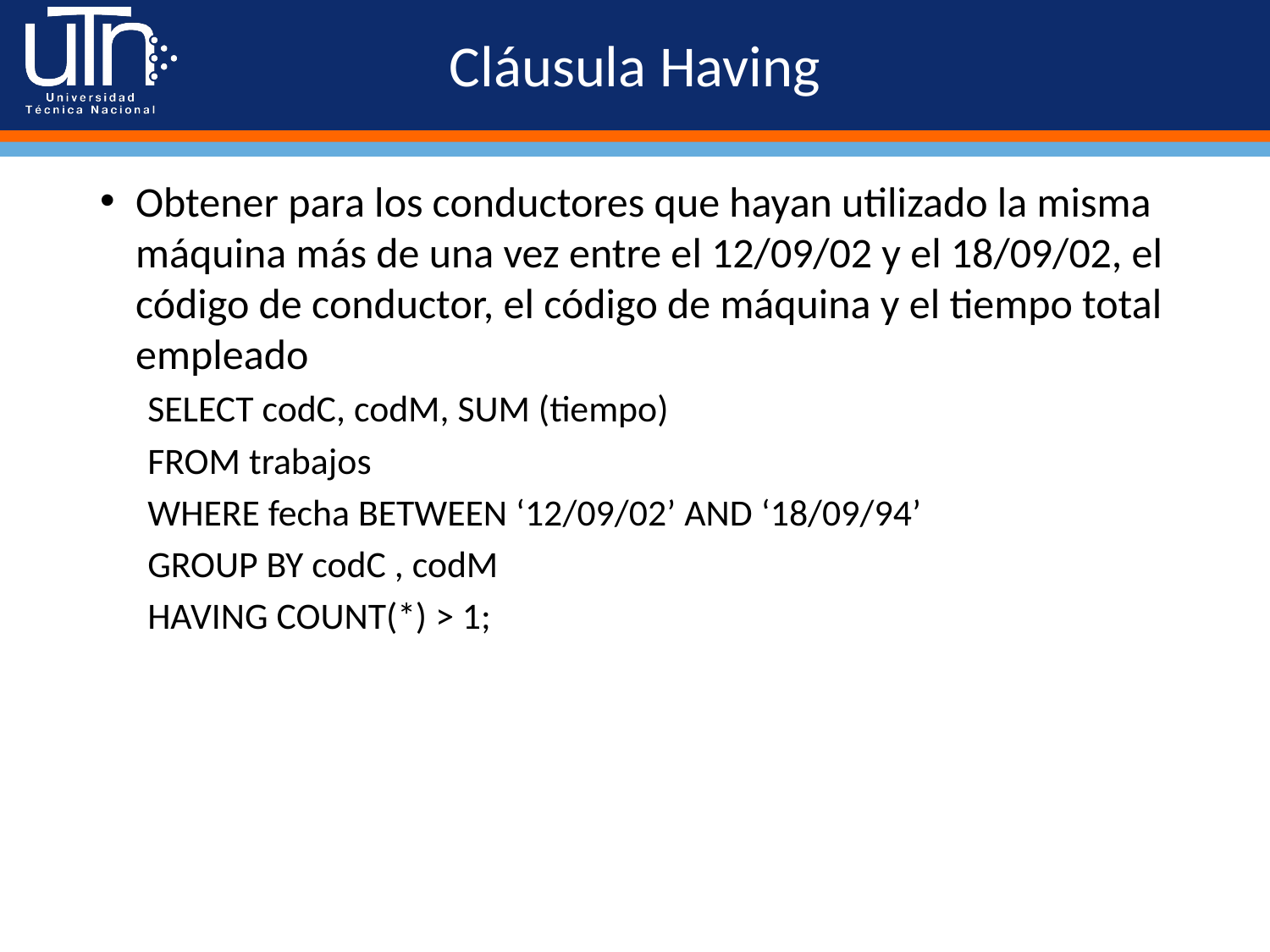

# Cláusula Having
Obtener para los conductores que hayan utilizado la misma máquina más de una vez entre el 12/09/02 y el 18/09/02, el código de conductor, el código de máquina y el tiempo total empleado
SELECT codC, codM, SUM (tiempo)
FROM trabajos
WHERE fecha BETWEEN ‘12/09/02’ AND ‘18/09/94’
GROUP BY codC , codM
HAVING COUNT(*) > 1;